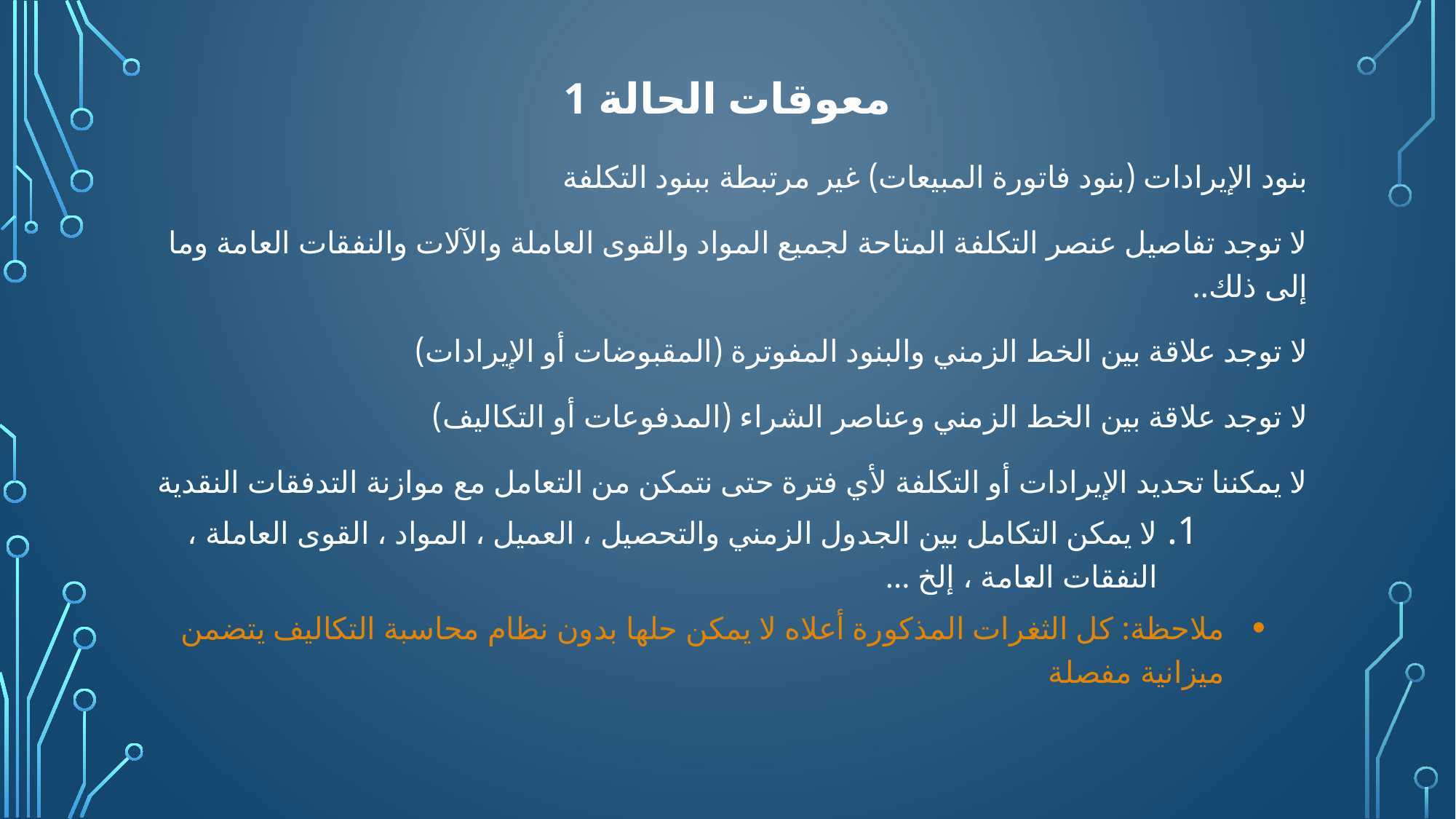

# معوقات الحالة 1
بنود الإيرادات (بنود فاتورة المبيعات) غير مرتبطة ببنود التكلفة
لا توجد تفاصيل عنصر التكلفة المتاحة لجميع المواد والقوى العاملة والآلات والنفقات العامة وما إلى ذلك..
لا توجد علاقة بين الخط الزمني والبنود المفوترة (المقبوضات أو الإيرادات)
لا توجد علاقة بين الخط الزمني وعناصر الشراء (المدفوعات أو التكاليف)
لا يمكننا تحديد الإيرادات أو التكلفة لأي فترة حتى نتمكن من التعامل مع موازنة التدفقات النقدية
لا يمكن التكامل بين الجدول الزمني والتحصيل ، العميل ، المواد ، القوى العاملة ، النفقات العامة ، إلخ ...
ملاحظة: كل الثغرات المذكورة أعلاه لا يمكن حلها بدون نظام محاسبة التكاليف يتضمن ميزانية مفصلة